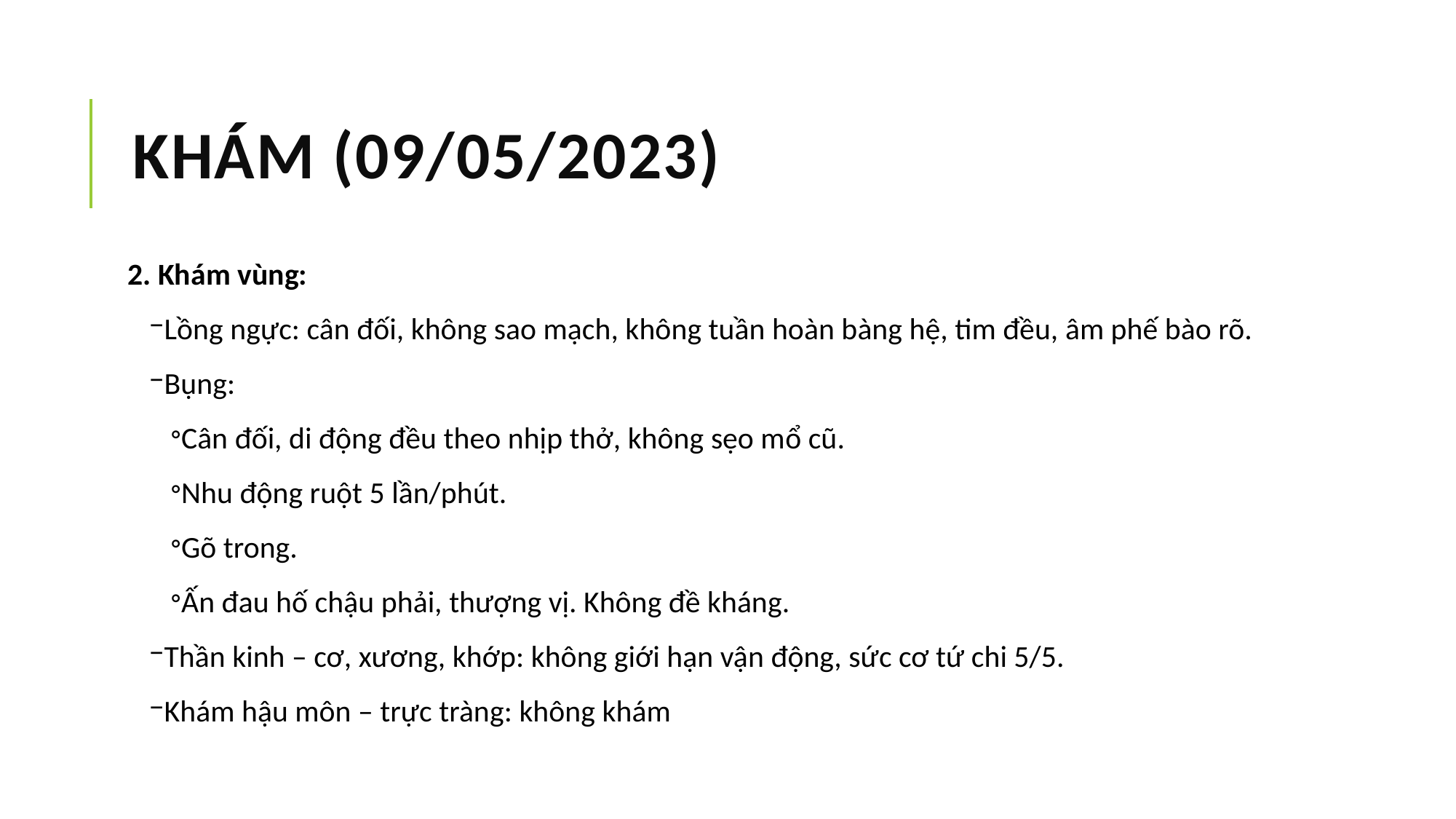

# KHÁM (09/05/2023)
2. Khám vùng:
Lồng ngực: cân đối, không sao mạch, không tuần hoàn bàng hệ, tim đều, âm phế bào rõ.
Bụng:
Cân đối, di động đều theo nhịp thở, không sẹo mổ cũ.
Nhu động ruột 5 lần/phút.
Gõ trong.
Ấn đau hố chậu phải, thượng vị. Không đề kháng.
Thần kinh – cơ, xương, khớp: không giới hạn vận động, sức cơ tứ chi 5/5.
Khám hậu môn – trực tràng: không khám